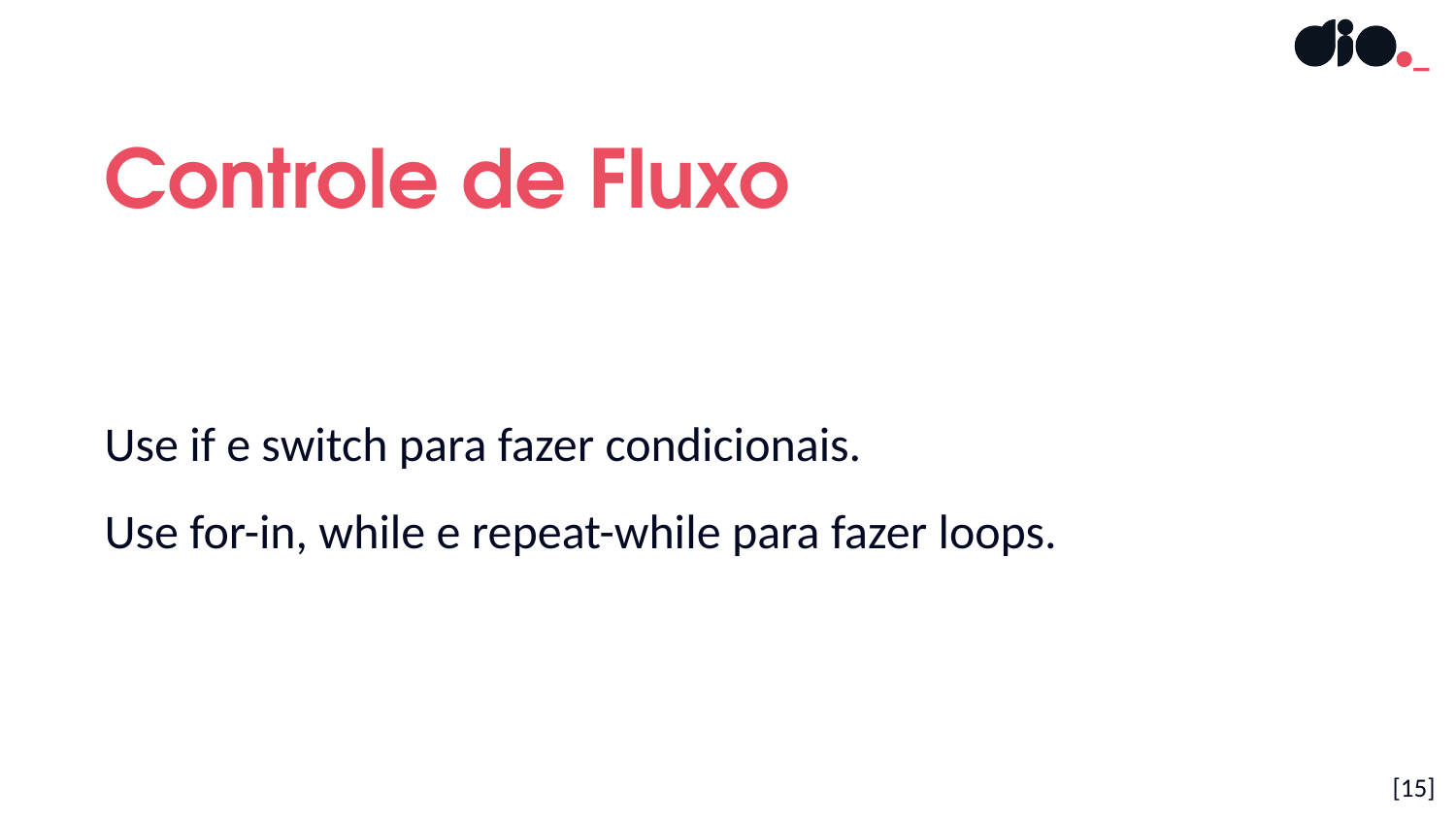

Controle de Fluxo
Use if e switch para fazer condicionais.
Use for-in, while e repeat-while para fazer loops.
[15]